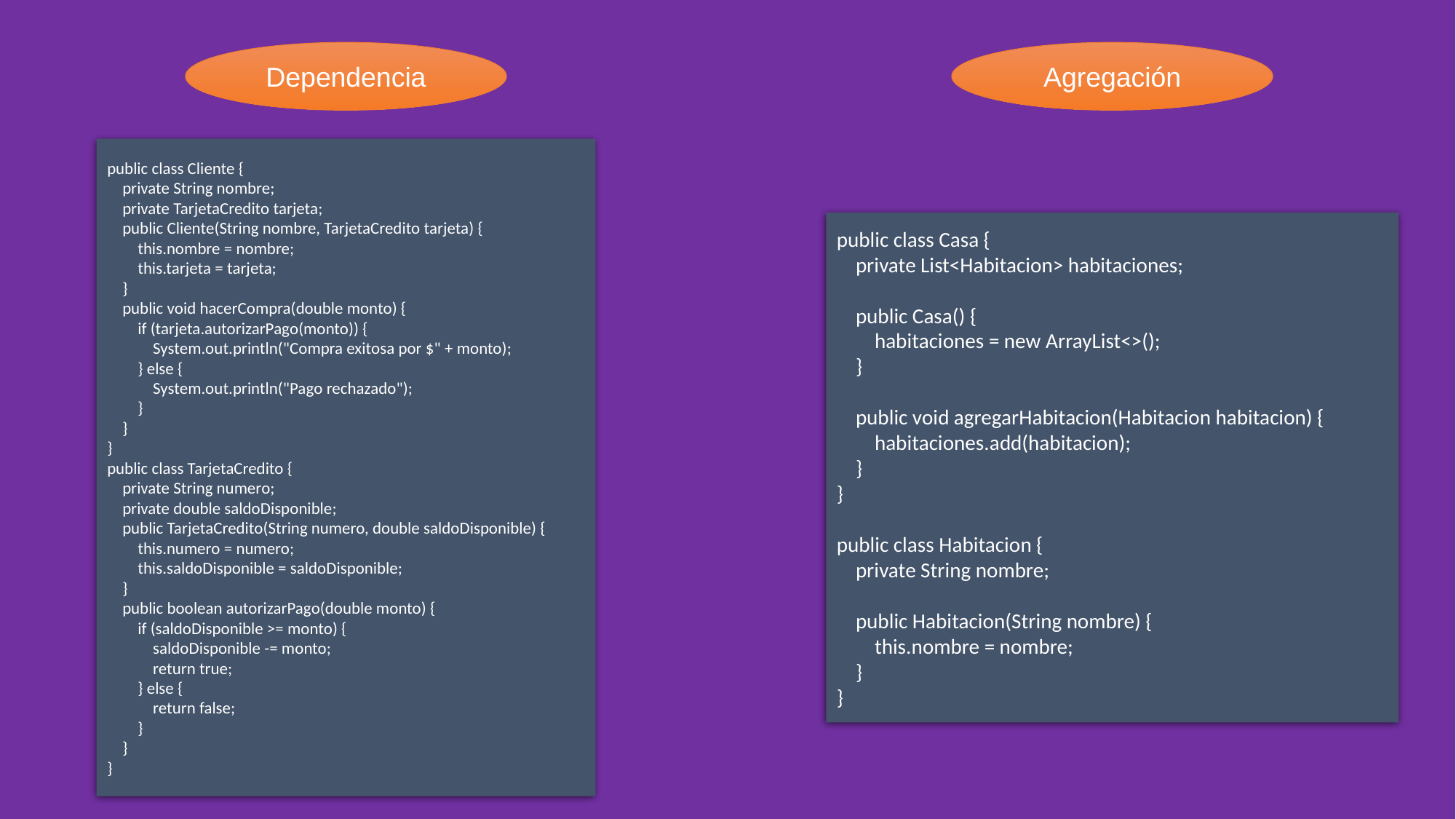

Dependencia
Agregación
public class Cliente {
    private String nombre;
    private TarjetaCredito tarjeta;
    public Cliente(String nombre, TarjetaCredito tarjeta) {
        this.nombre = nombre;
        this.tarjeta = tarjeta;
    }
    public void hacerCompra(double monto) {
        if (tarjeta.autorizarPago(monto)) {
            System.out.println("Compra exitosa por $" + monto);
        } else {
            System.out.println("Pago rechazado");
        }
    }
}
public class TarjetaCredito {
    private String numero;
    private double saldoDisponible;
    public TarjetaCredito(String numero, double saldoDisponible) {
        this.numero = numero;
        this.saldoDisponible = saldoDisponible;
    }
    public boolean autorizarPago(double monto) {
        if (saldoDisponible >= monto) {
            saldoDisponible -= monto;
            return true;
        } else {
            return false;
        }
    }
}
public class Casa {
    private List<Habitacion> habitaciones;

    public Casa() {
        habitaciones = new ArrayList<>();
    }

    public void agregarHabitacion(Habitacion habitacion) {
        habitaciones.add(habitacion);
    }
}

public class Habitacion {
    private String nombre;

    public Habitacion(String nombre) {
        this.nombre = nombre;
    }
}